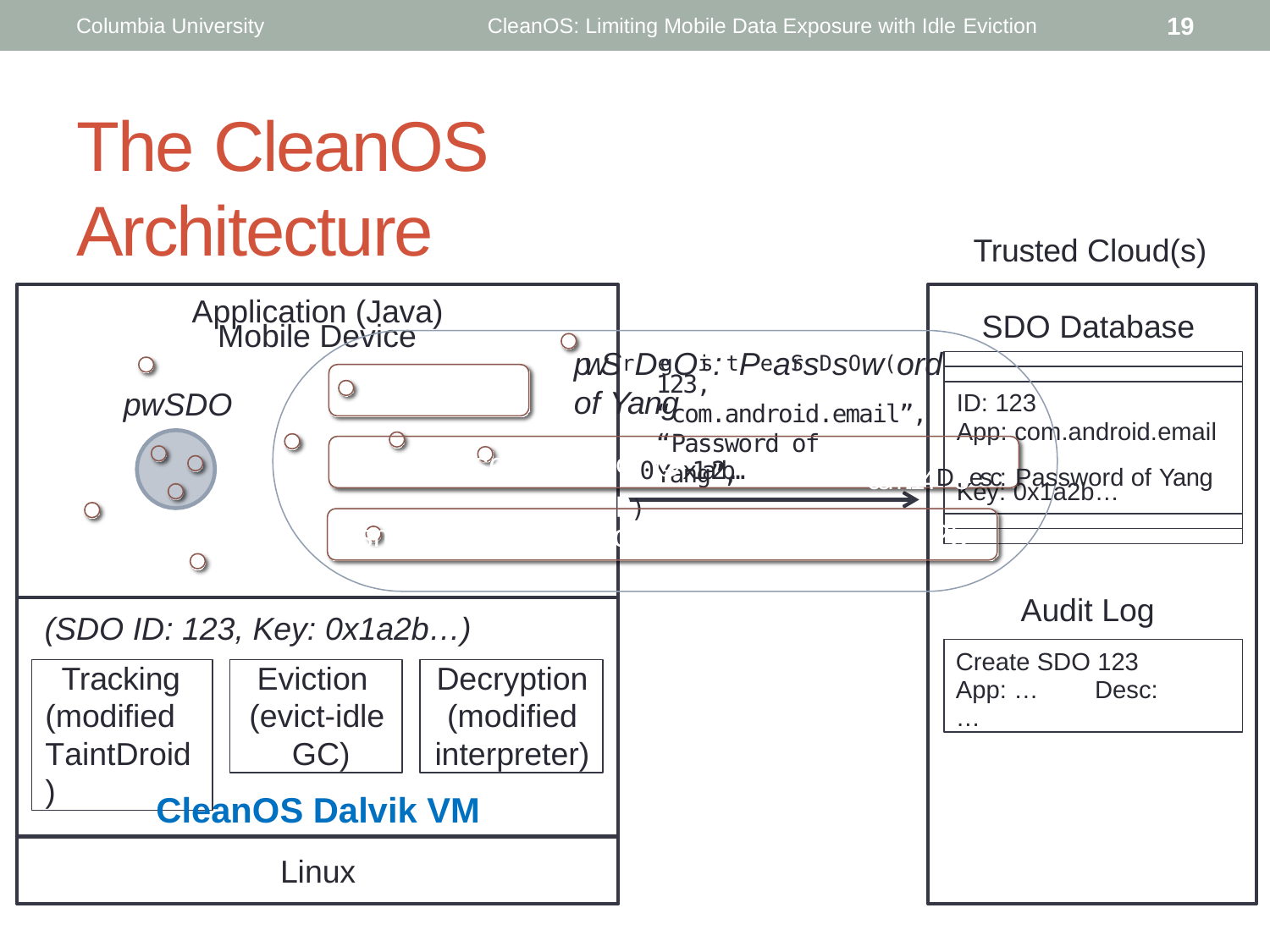

19
Columbia University
CleanOS: Limiting Mobile Data Exposure with Idle Eviction
The CleanOS Architecture
Mobile Device
Trusted Cloud(s)

Application (Java)
SDO Database

pwSrDegOis:  tPearSsDsOw( ord of Yang

123,
“com.android.email”,

pwSDO
ID: 123
App: com.android.email

“Password of Yang”,

com:14D3esc:  Password of Yang

se

ord0@x1a2b…p)

Key: 0x1a2b…

smt
o
25

Audit Log

(SDO ID: 123, Key: 0x1a2b…)
Create SDO 123  App: …	Desc: …

Tracking  (modified  TaintDroid)

Eviction  (evict-idle  GC)

Decryption  (modified  interpreter)
CleanOS Dalvik VM
Linux